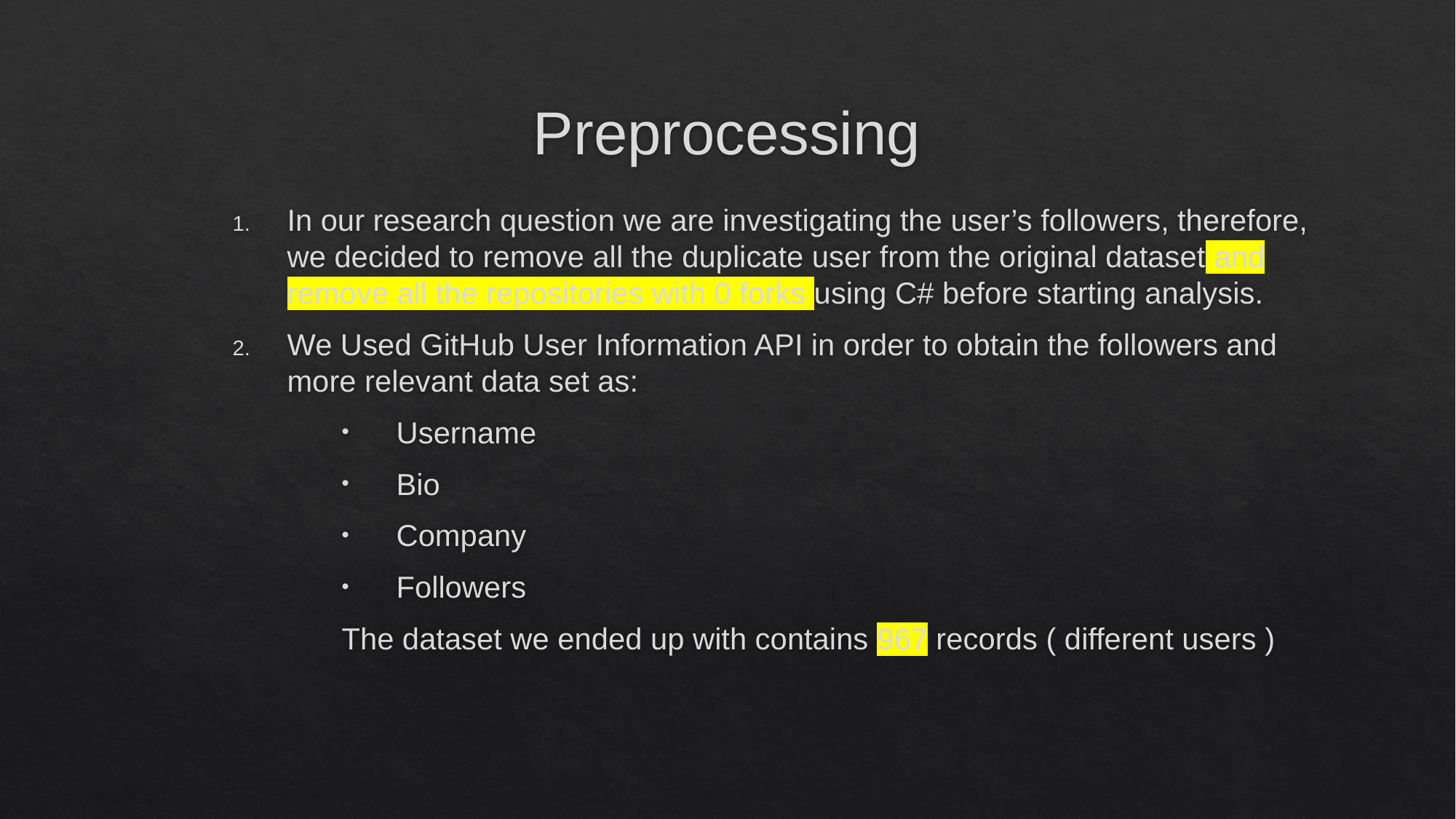

# Preprocessing
In our research question we are investigating the user’s followers, therefore, we decided to remove all the duplicate user from the original dataset and remove all the repositories with 0 forks using C# before starting analysis.
We Used GitHub User Information API in order to obtain the followers and more relevant data set as:
Username
Bio
Company
Followers
The dataset we ended up with contains 967 records ( different users )